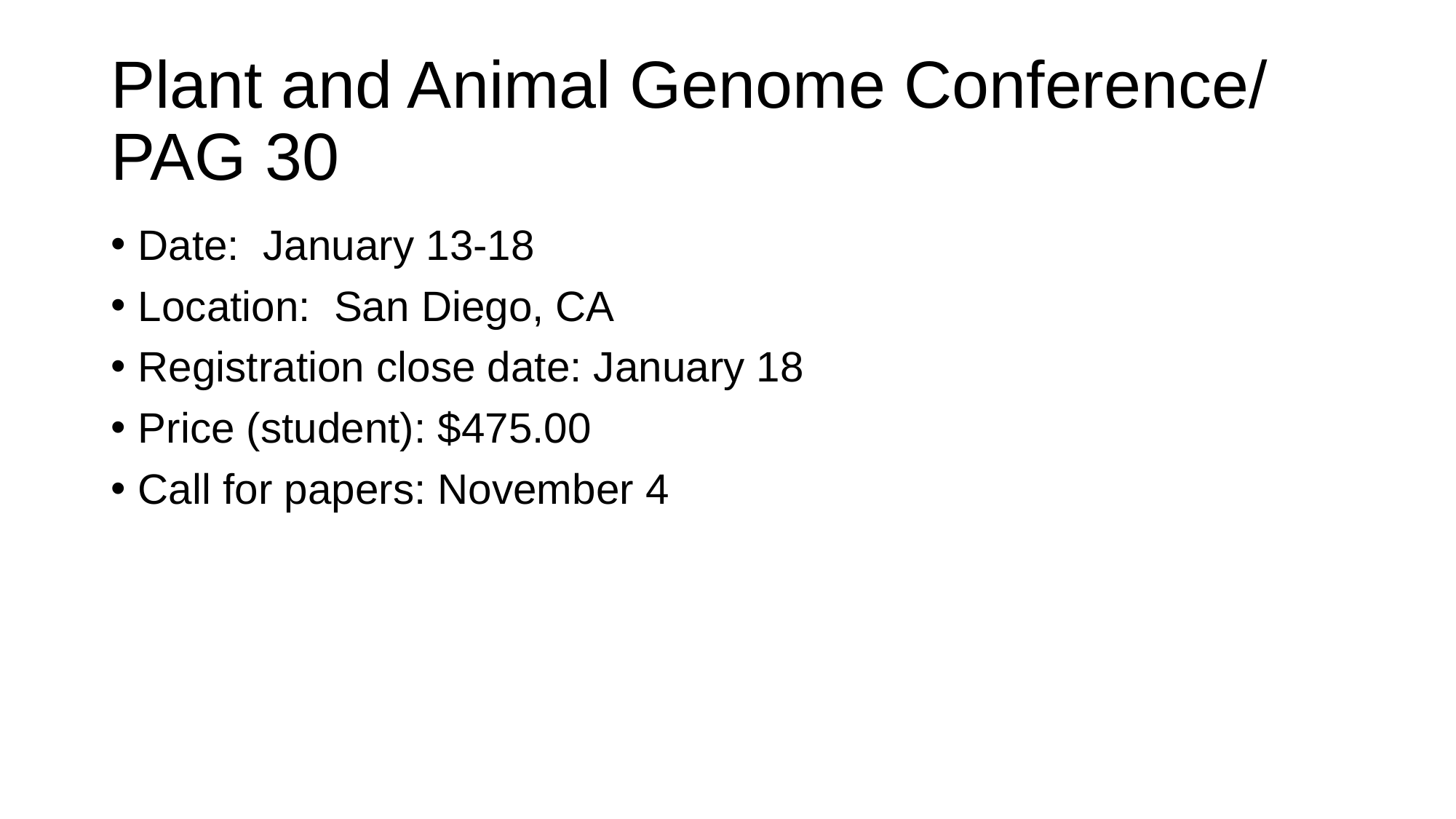

# Plant and Animal Genome Conference/ PAG 30
Date:  January 13-18
Location:  San Diego, CA
Registration close date: January 18
Price (student): $475.00
Call for papers: November 4